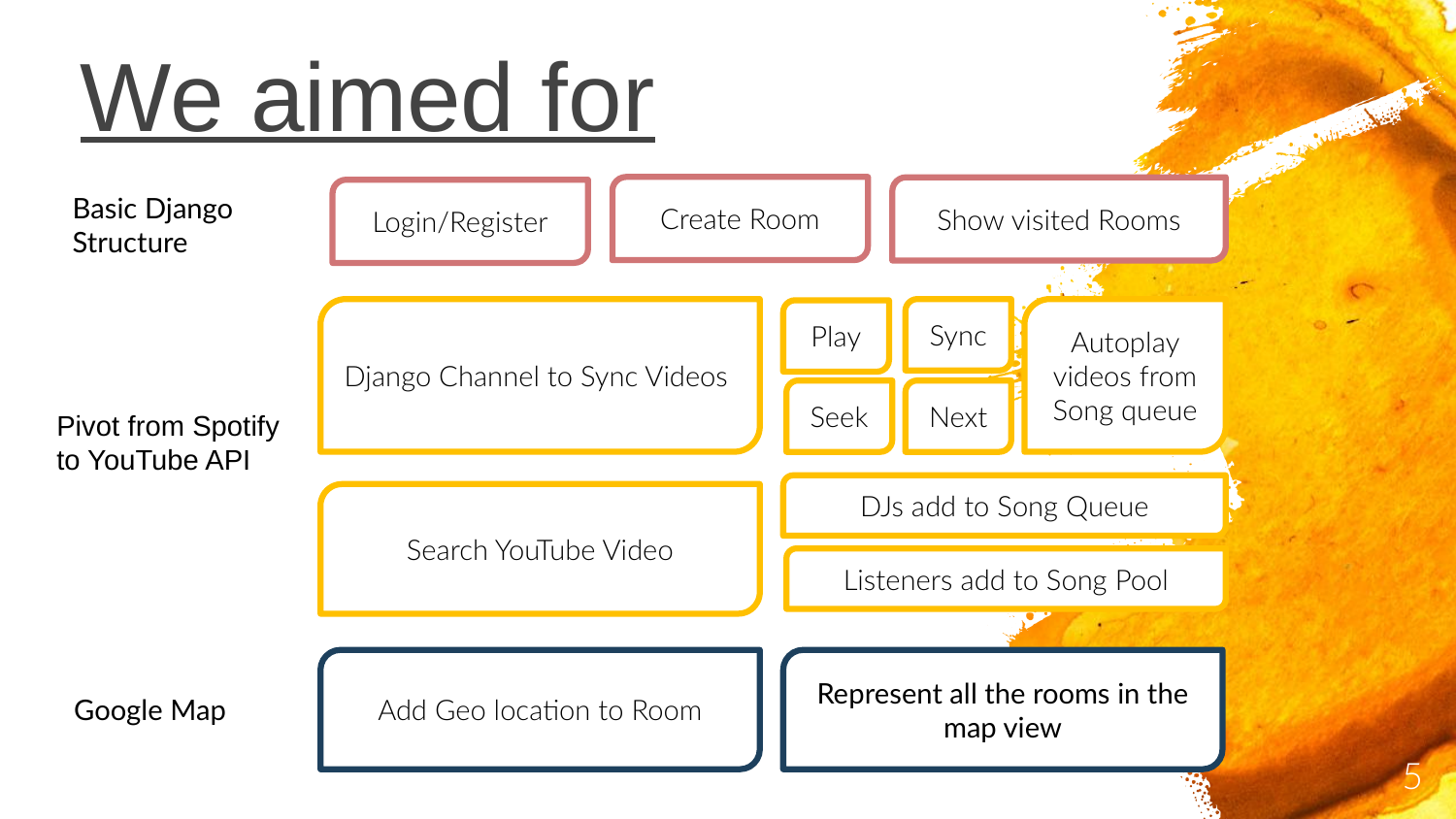

# We aimed for
Create Room
Show visited Rooms
Login/Register
Basic Django Structure
Django Channel to Sync Videos
Sync
Autoplay videos from Song queue
Play
Seek
Next
Pivot from Spotify to YouTube API
DJs add to Song Queue
Search YouTube Video
Listeners add to Song Pool
Add Geo location to Room
Represent all the rooms in the map view
Google Map
5